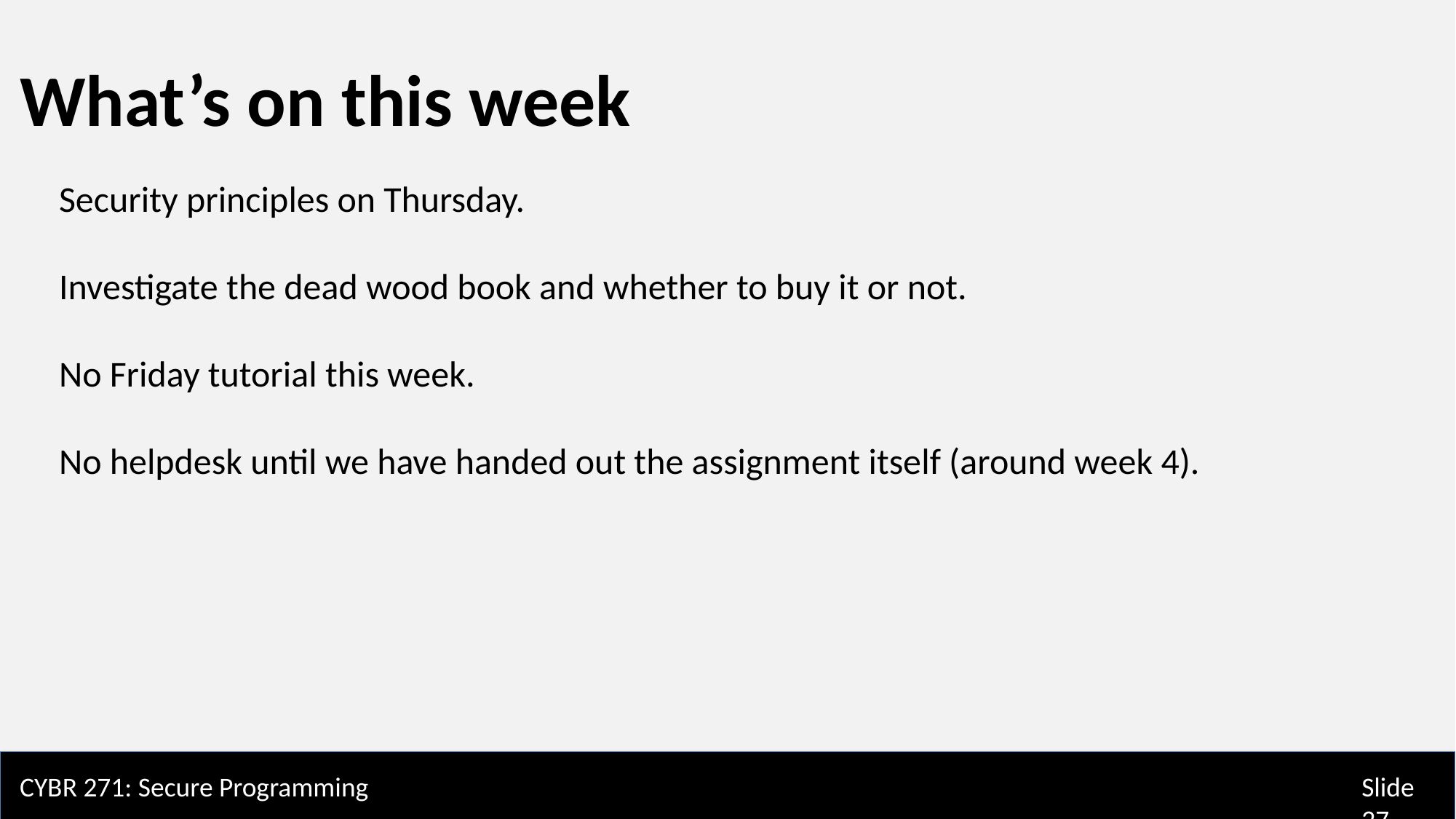

What’s on this week
Security principles on Thursday.

Investigate the dead wood book and whether to buy it or not.

No Friday tutorial this week.

No helpdesk until we have handed out the assignment itself (around week 4).

CYBR 271: Secure Programming
Slide 27